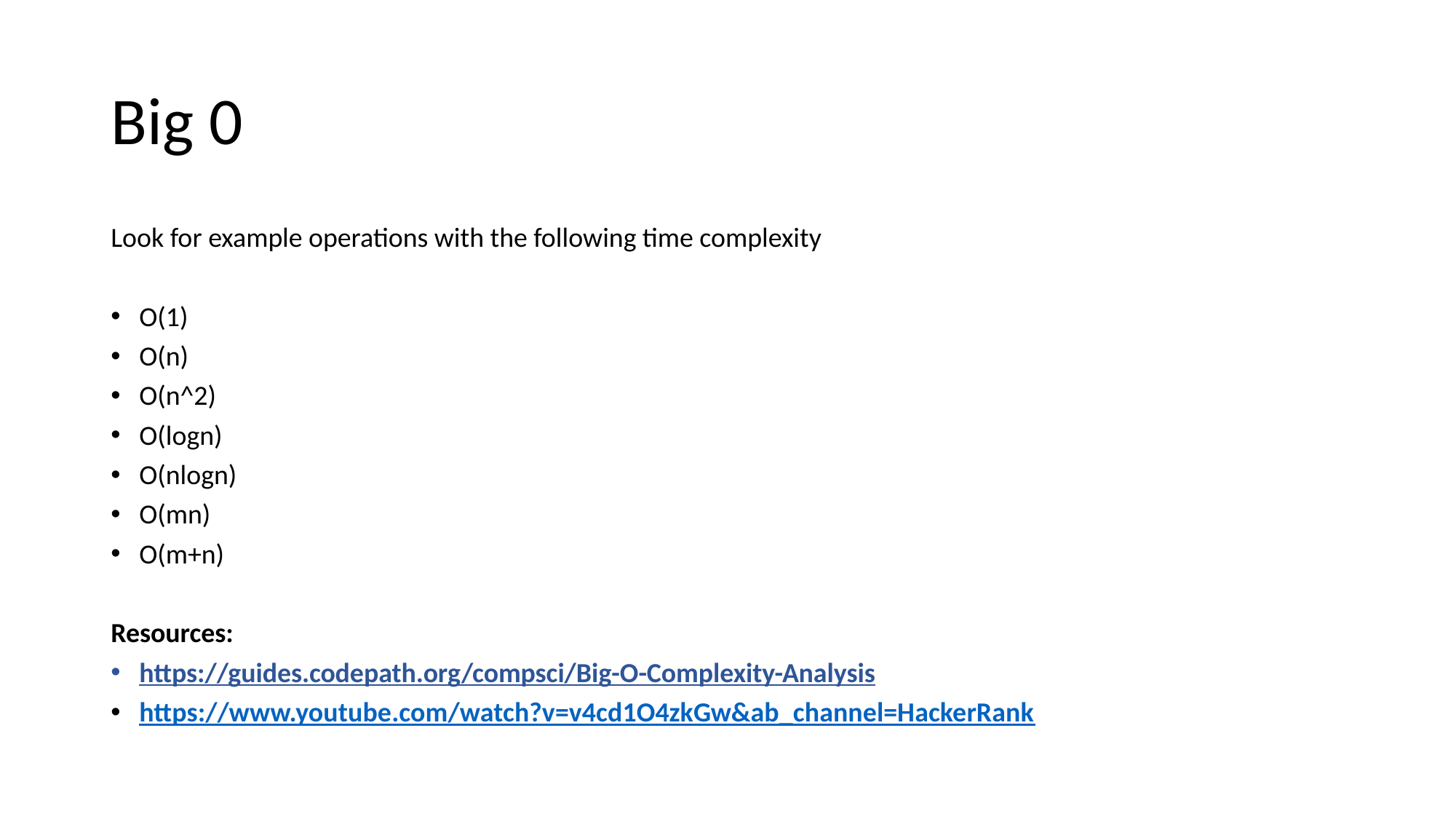

# Big 0
Look for example operations with the following time complexity

O(1)
O(n)
O(n^2)
O(logn)
O(nlogn)
O(mn)
O(m+n)

Resources:
https://guides.codepath.org/compsci/Big-O-Complexity-Analysis
https://www.youtube.com/watch?v=v4cd1O4zkGw&ab_channel=HackerRank